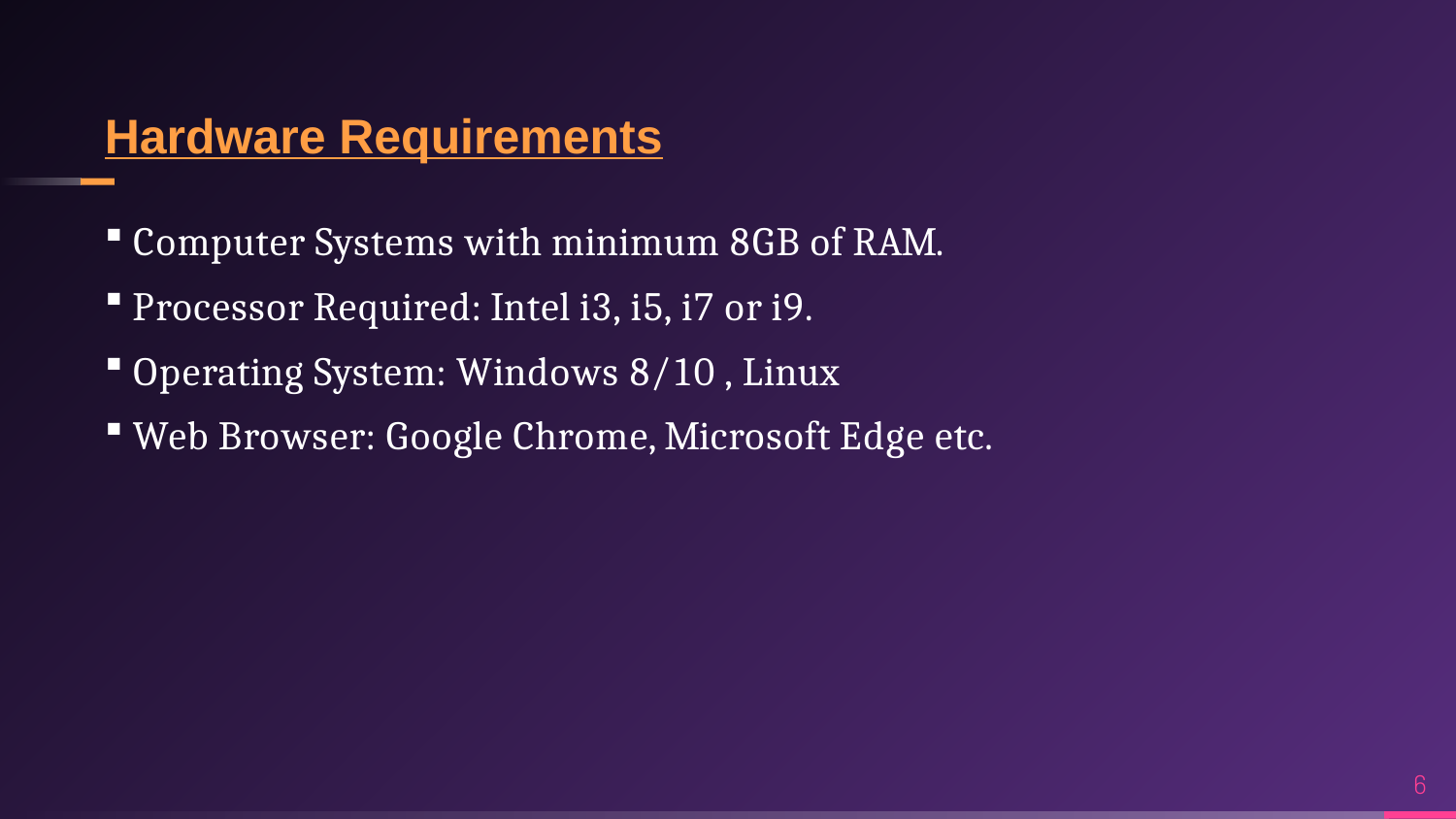

# Hardware Requirements
 Computer Systems with minimum 8GB of RAM.
 Processor Required: Intel i3, i5, i7 or i9.
 Operating System: Windows 8/10 , Linux
 Web Browser: Google Chrome, Microsoft Edge etc.
6